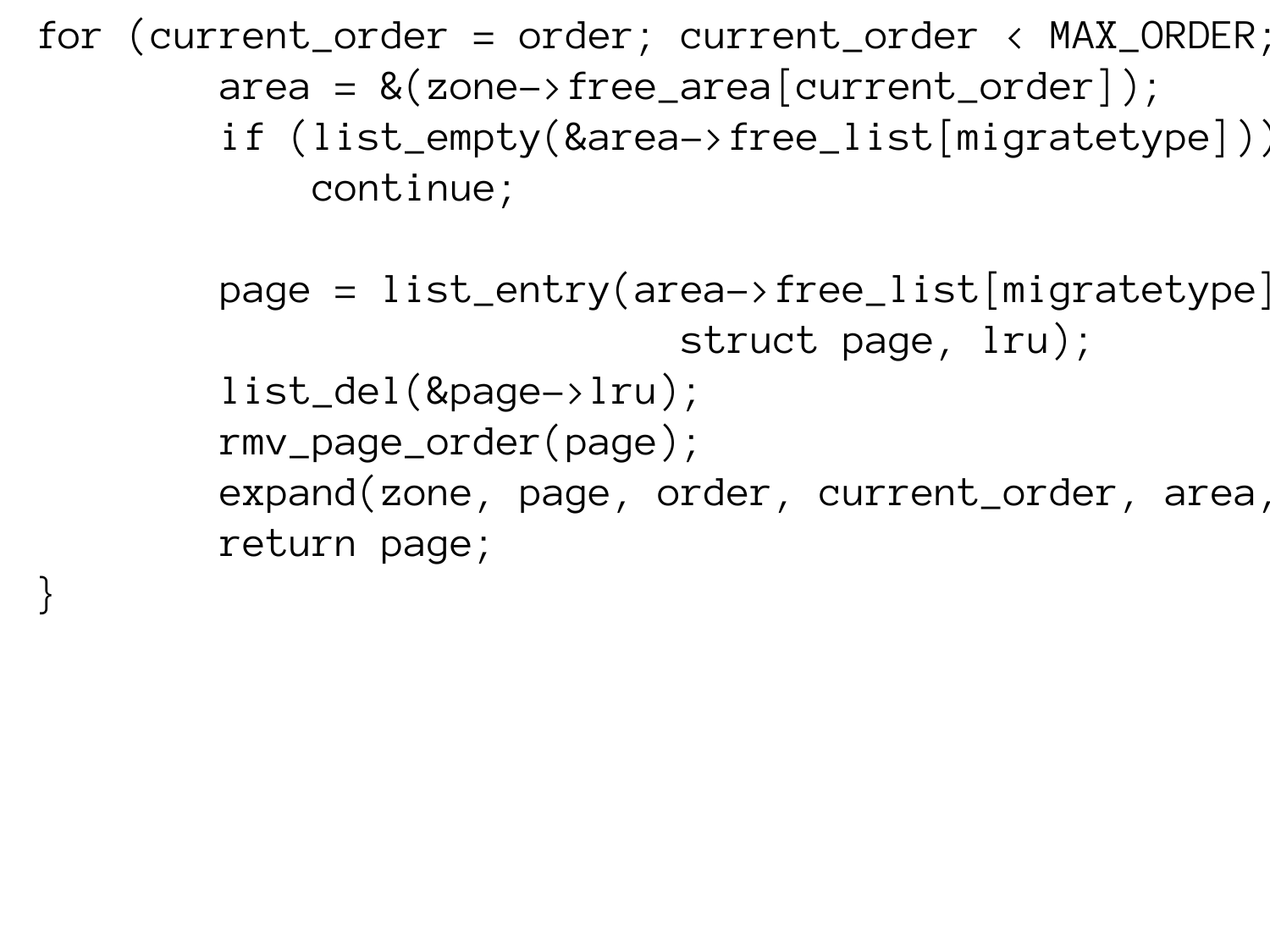

for (current_order = order; current_order < MAX_ORDER; ++current_order) {
        area = &(zone->free_area[current_order]);
        if (list_empty(&area->free_list[migratetype]))
            continue;

        page = list_entry(area->free_list[migratetype].next,
                            struct page, lru);
        list_del(&page->lru);
        rmv_page_order(page);
        expand(zone, page, order, current_order, area, migratetype);
        return page;
}